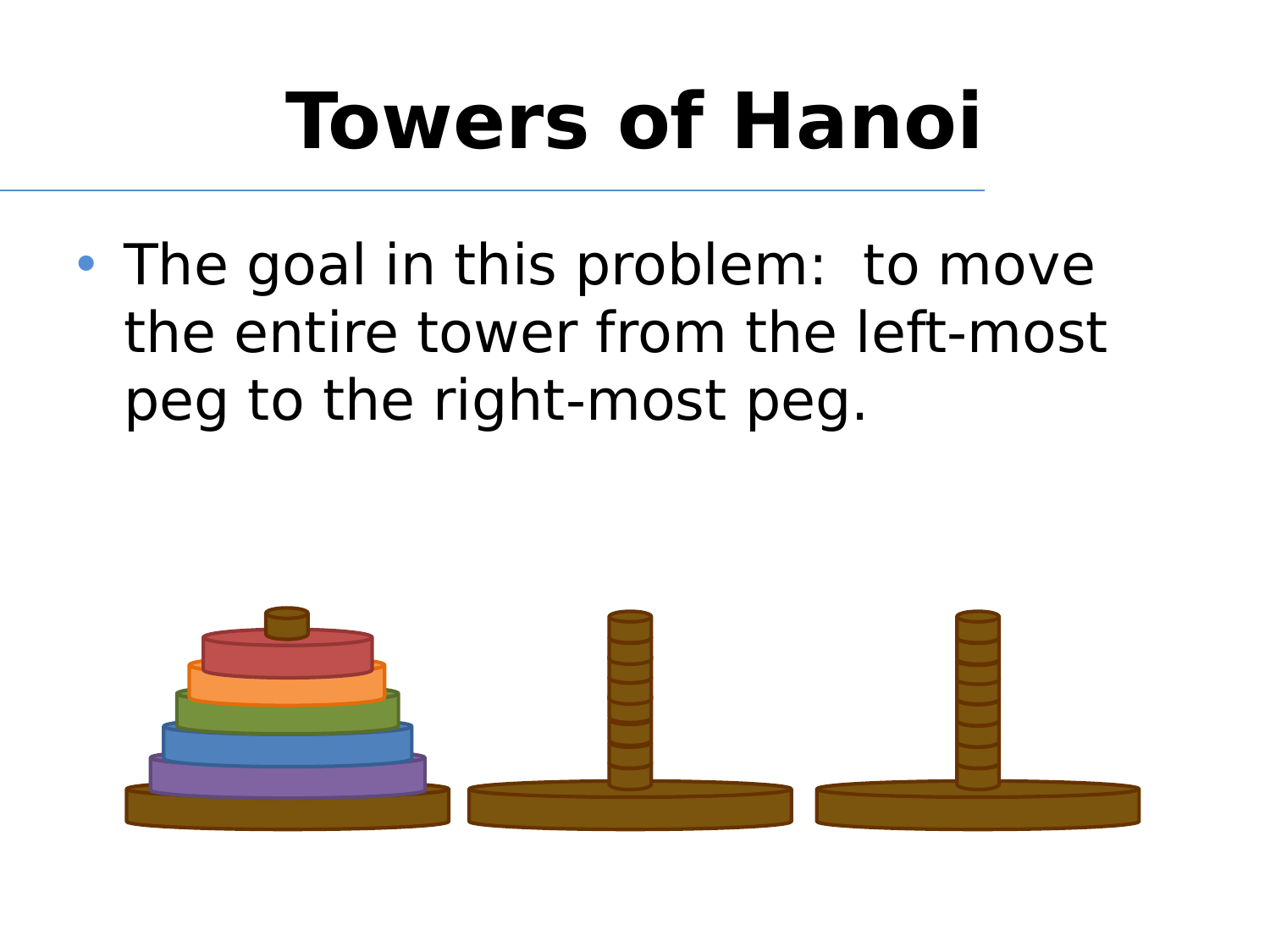

# Towers of Hanoi
The goal in this problem:  to move the entire tower from the left-most peg to the right-most peg.